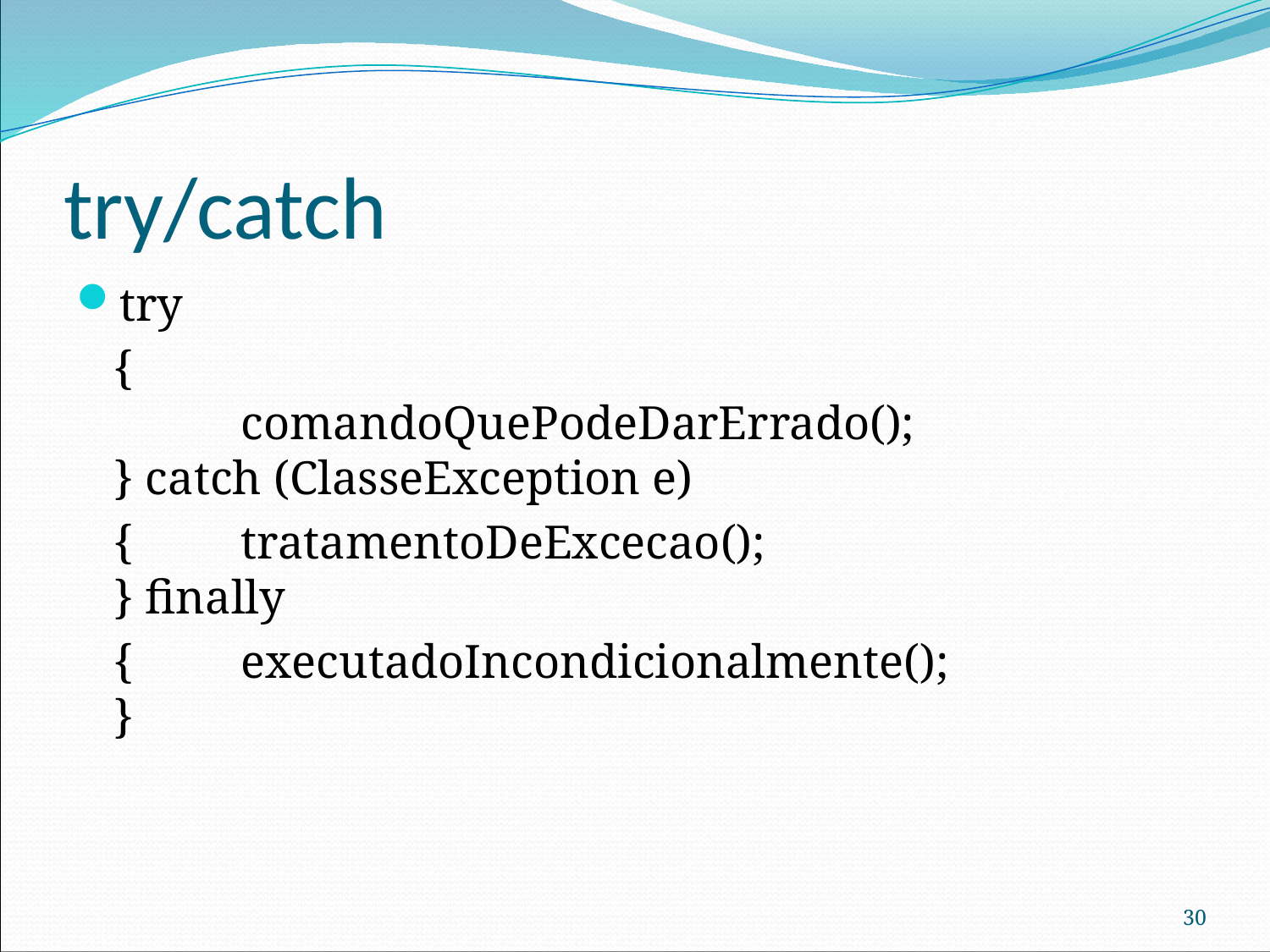

# try/catch
try
	{
	comandoQuePodeDarErrado();
} catch (ClasseException e)
	{	tratamentoDeExcecao();
} finally
	{	executadoIncondicionalmente();
}
30